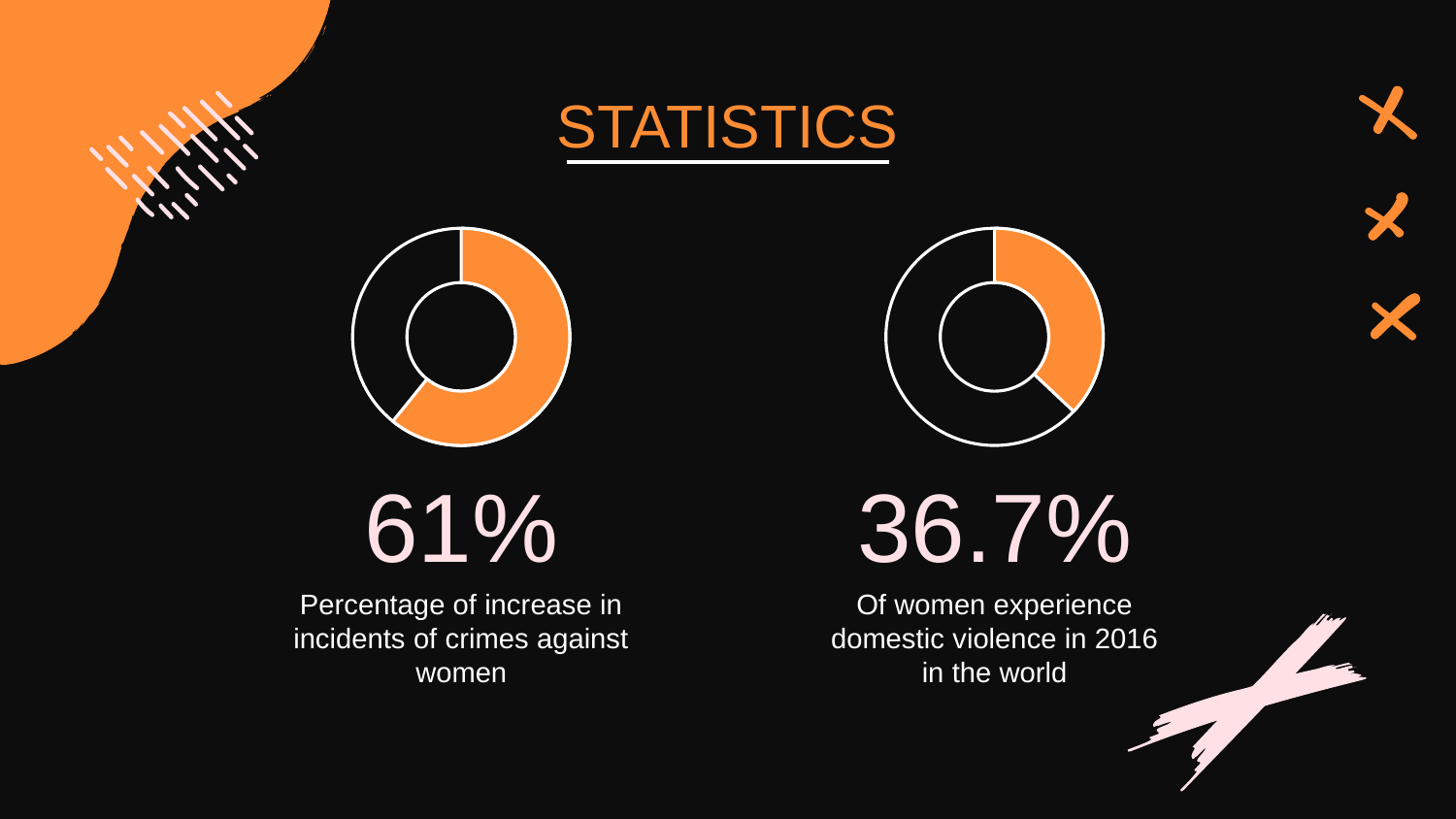

# STATISTICS

61%
36.7%
Percentage of increase in incidents of crimes against women
Of women experience domestic violence in 2016 in the world